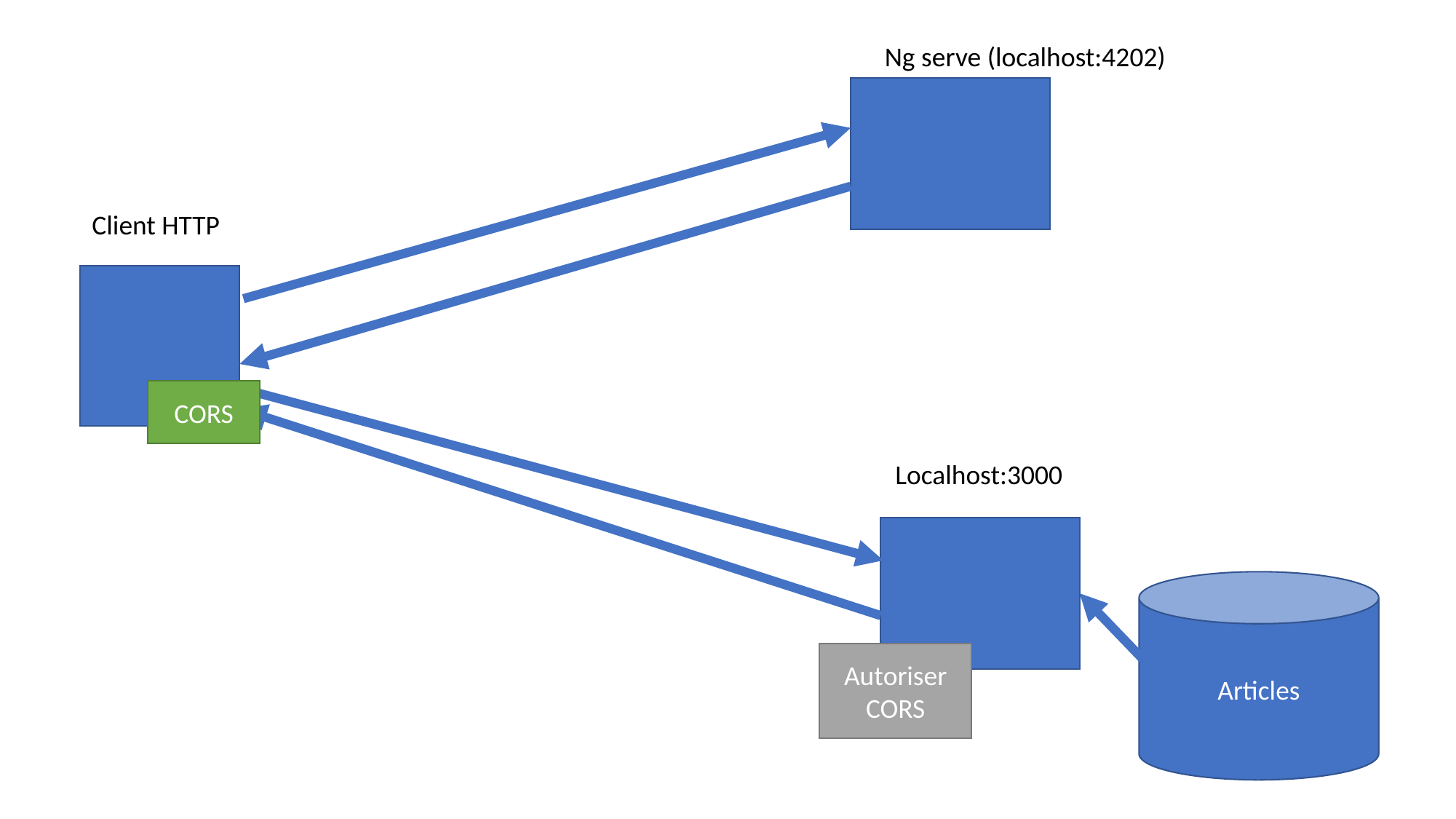

Ng serve (localhost:4202)

Client HTTP

CORS
Localhost:3000

Articles
Autoriser CORS